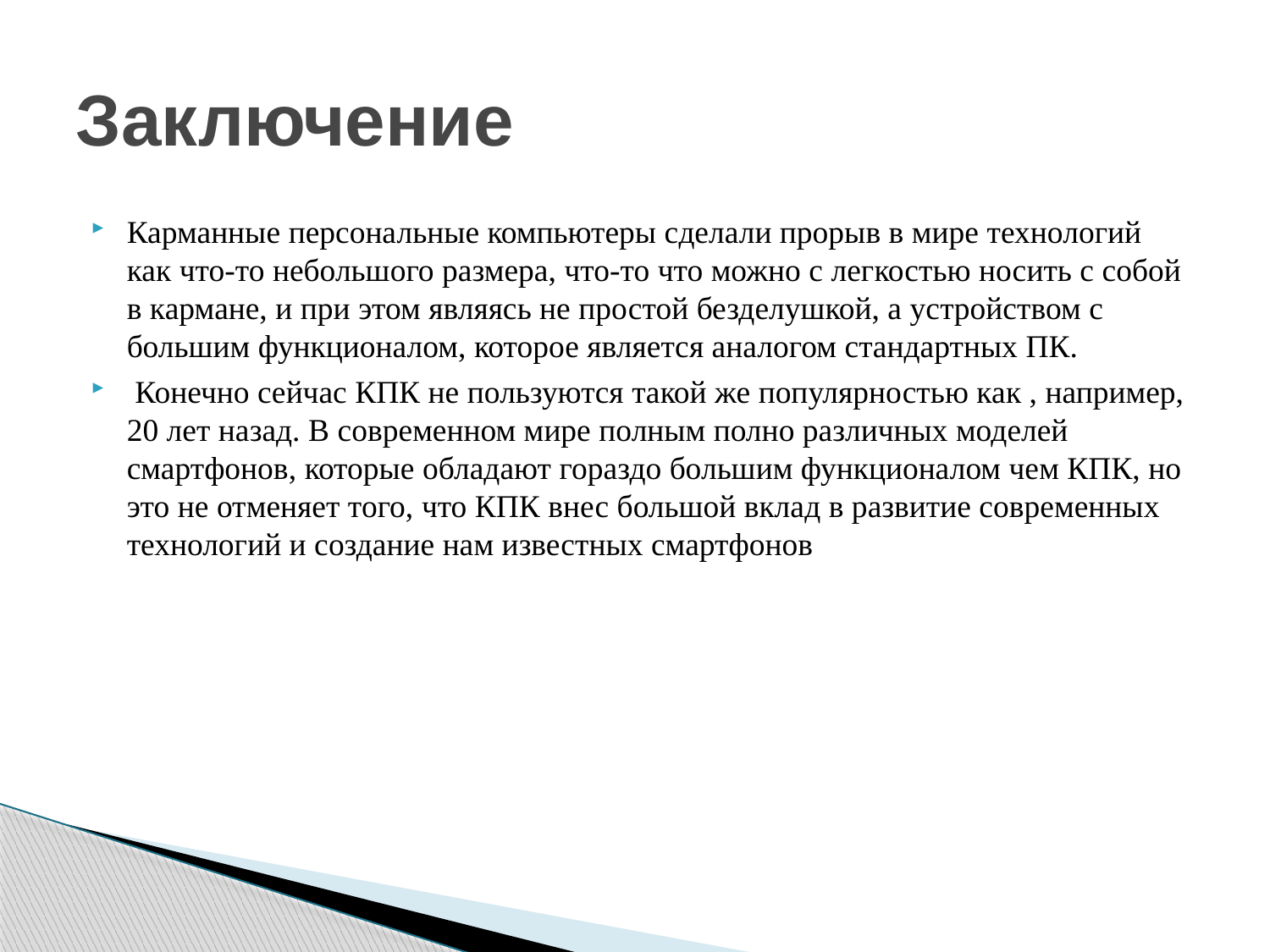

# Заключение
Карманные персональные компьютеры сделали прорыв в мире технологий как что-то небольшого размера, что-то что можно с легкостью носить с собой в кармане, и при этом являясь не простой безделушкой, а устройством с большим функционалом, которое является аналогом стандартных ПК.
 Конечно сейчас КПК не пользуются такой же популярностью как , например, 20 лет назад. В современном мире полным полно различных моделей смартфонов, которые обладают гораздо большим функционалом чем КПК, но это не отменяет того, что КПК внес большой вклад в развитие современных технологий и создание нам известных смартфонов